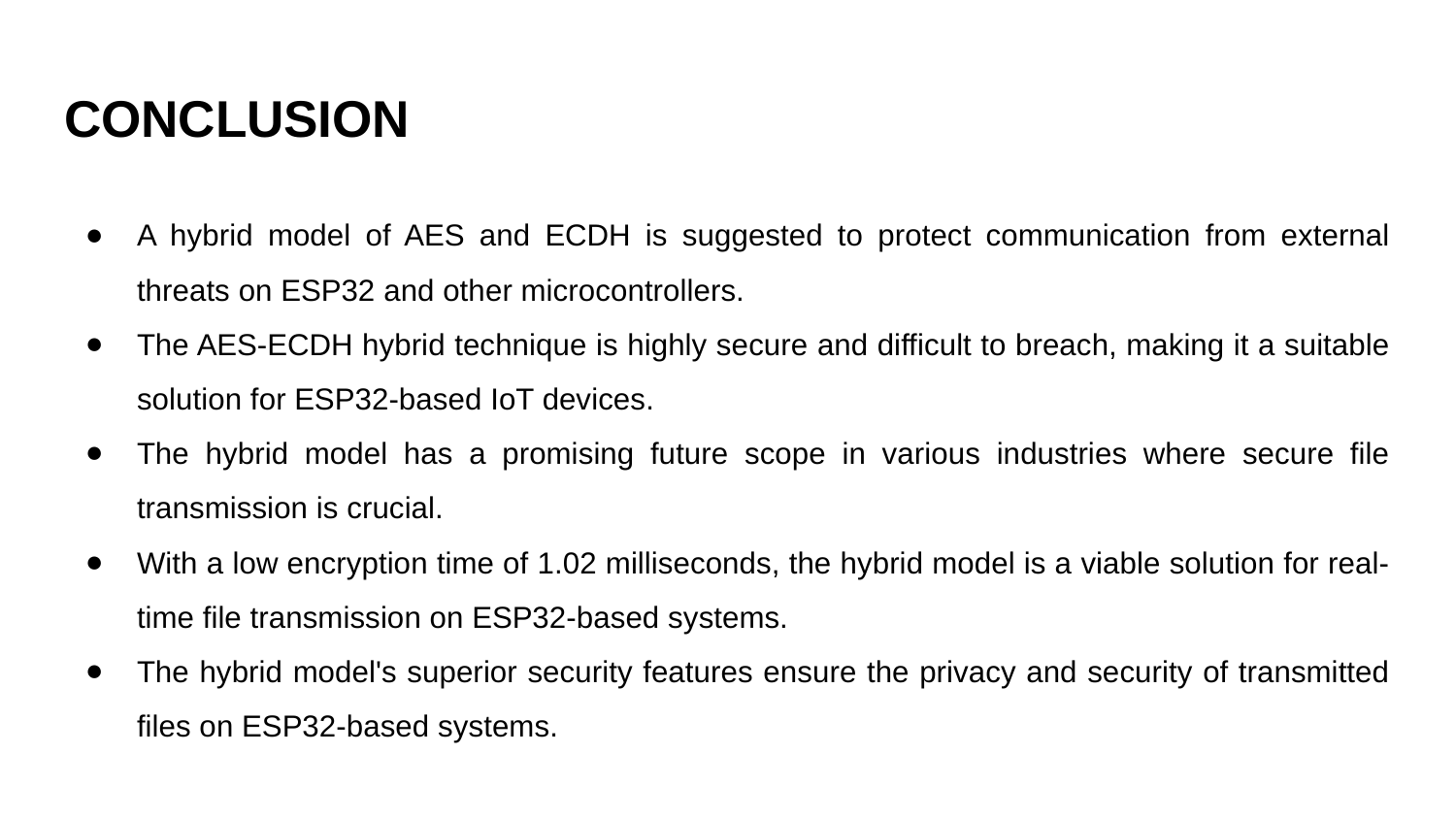

# CONCLUSION
A hybrid model of AES and ECDH is suggested to protect communication from external threats on ESP32 and other microcontrollers.
The AES-ECDH hybrid technique is highly secure and difficult to breach, making it a suitable solution for ESP32-based IoT devices.
The hybrid model has a promising future scope in various industries where secure file transmission is crucial.
With a low encryption time of 1.02 milliseconds, the hybrid model is a viable solution for real-time file transmission on ESP32-based systems.
The hybrid model's superior security features ensure the privacy and security of transmitted files on ESP32-based systems.